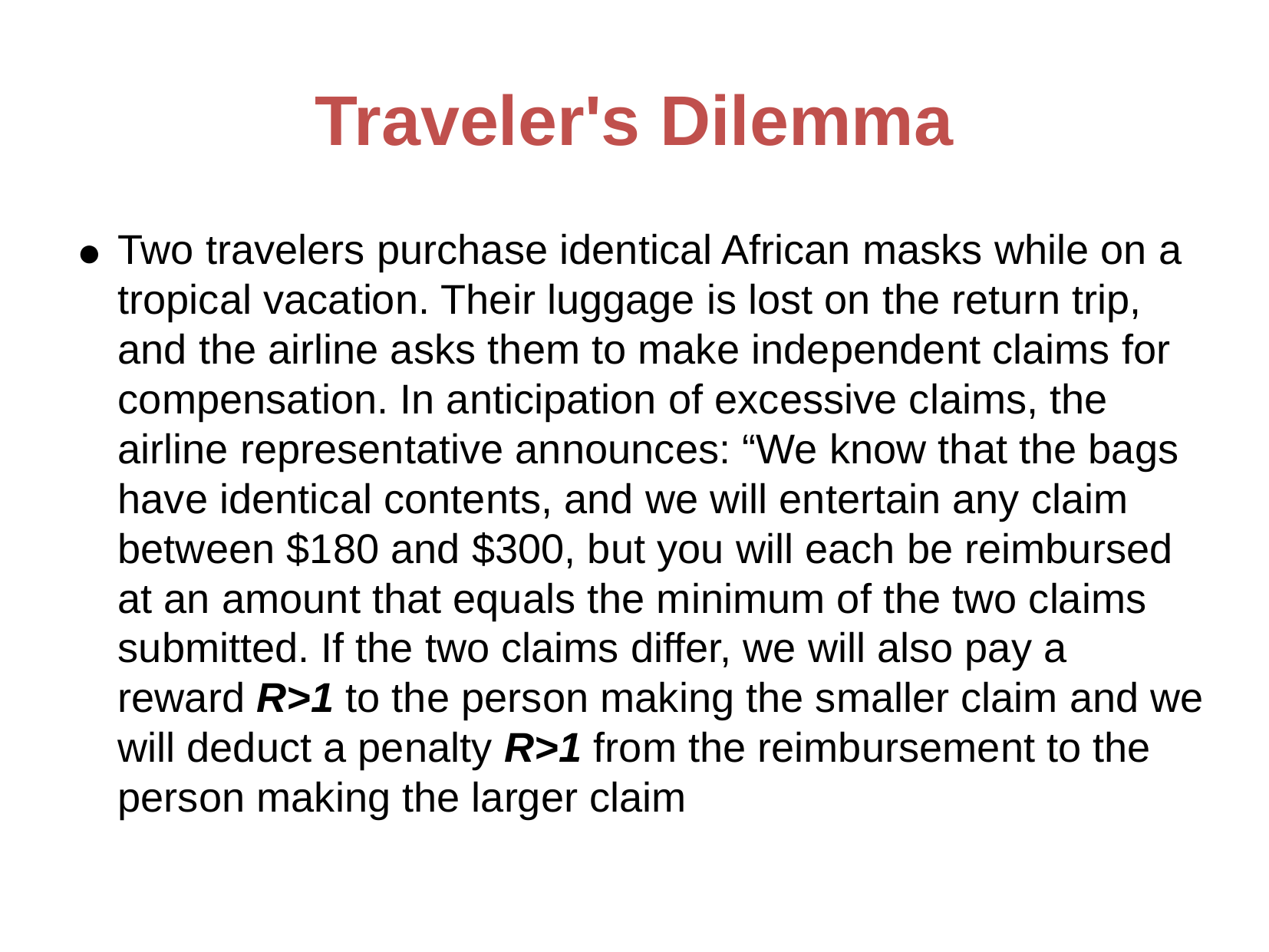

Traveler's Dilemma
Two travelers purchase identical African masks while on a tropical vacation. Their luggage is lost on the return trip, and the airline asks them to make independent claims for compensation. In anticipation of excessive claims, the airline representative announces: “We know that the bags have identical contents, and we will entertain any claim between $180 and $300, but you will each be reimbursed at an amount that equals the minimum of the two claims submitted. If the two claims differ, we will also pay a reward R>1 to the person making the smaller claim and we will deduct a penalty R>1 from the reimbursement to the person making the larger claim